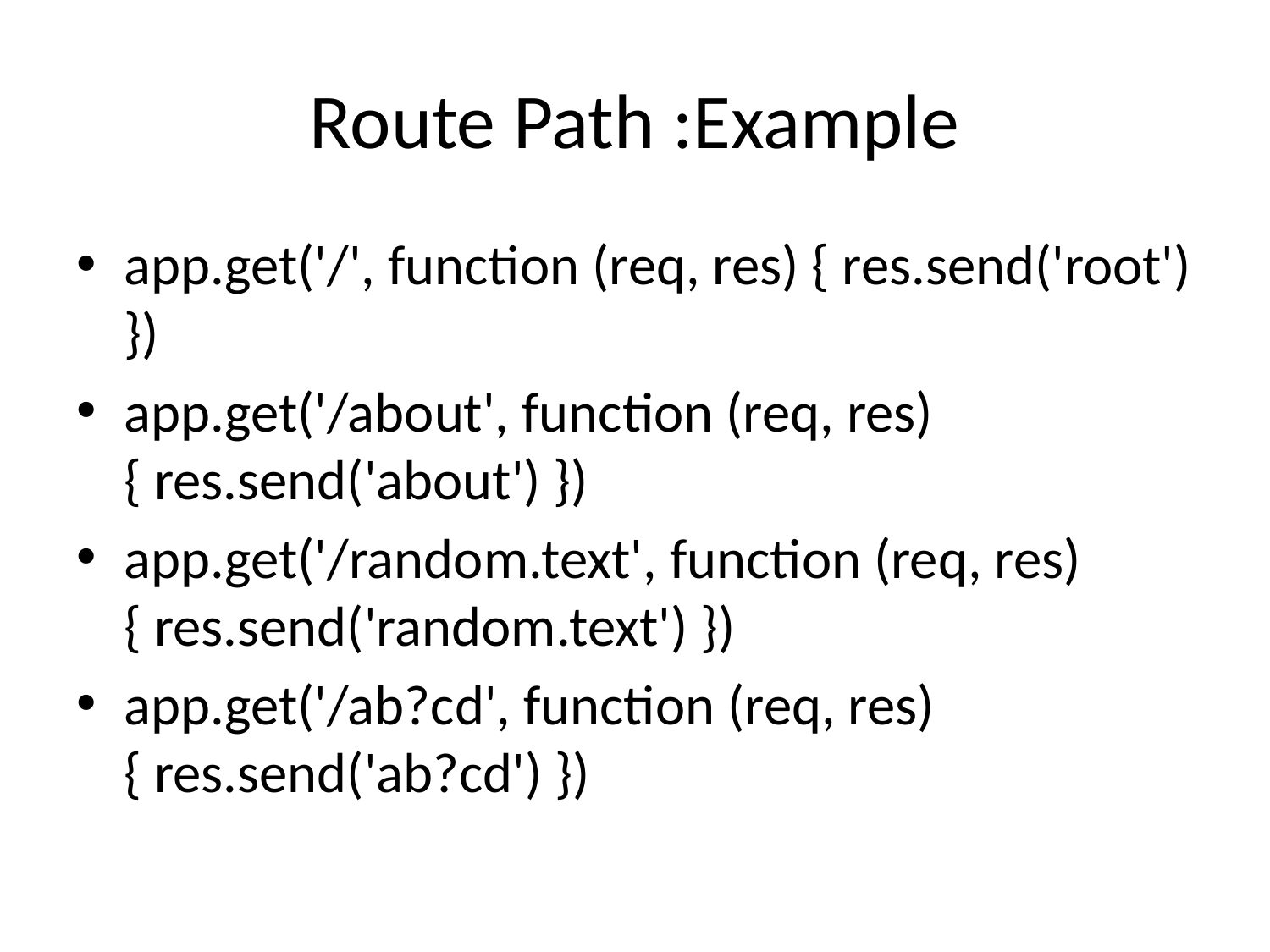

# Route Path :Example
app.get('/', function (req, res) { res.send('root') })
app.get('/about', function (req, res) { res.send('about') })
app.get('/random.text', function (req, res) { res.send('random.text') })
app.get('/ab?cd', function (req, res) { res.send('ab?cd') })